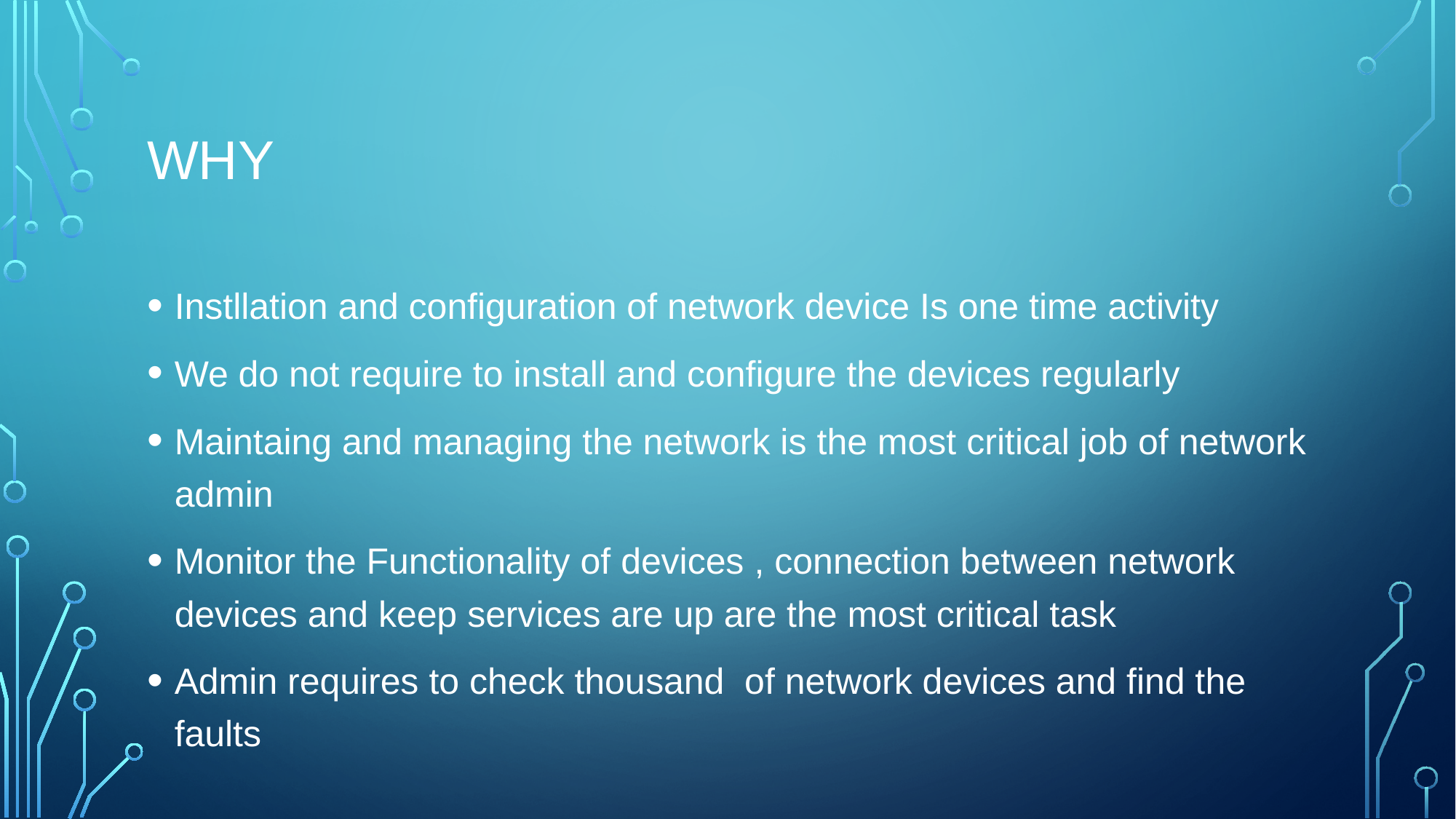

# Why
Instllation and configuration of network device Is one time activity
We do not require to install and configure the devices regularly
Maintaing and managing the network is the most critical job of network admin
Monitor the Functionality of devices , connection between network devices and keep services are up are the most critical task
Admin requires to check thousand  of network devices and find the faults